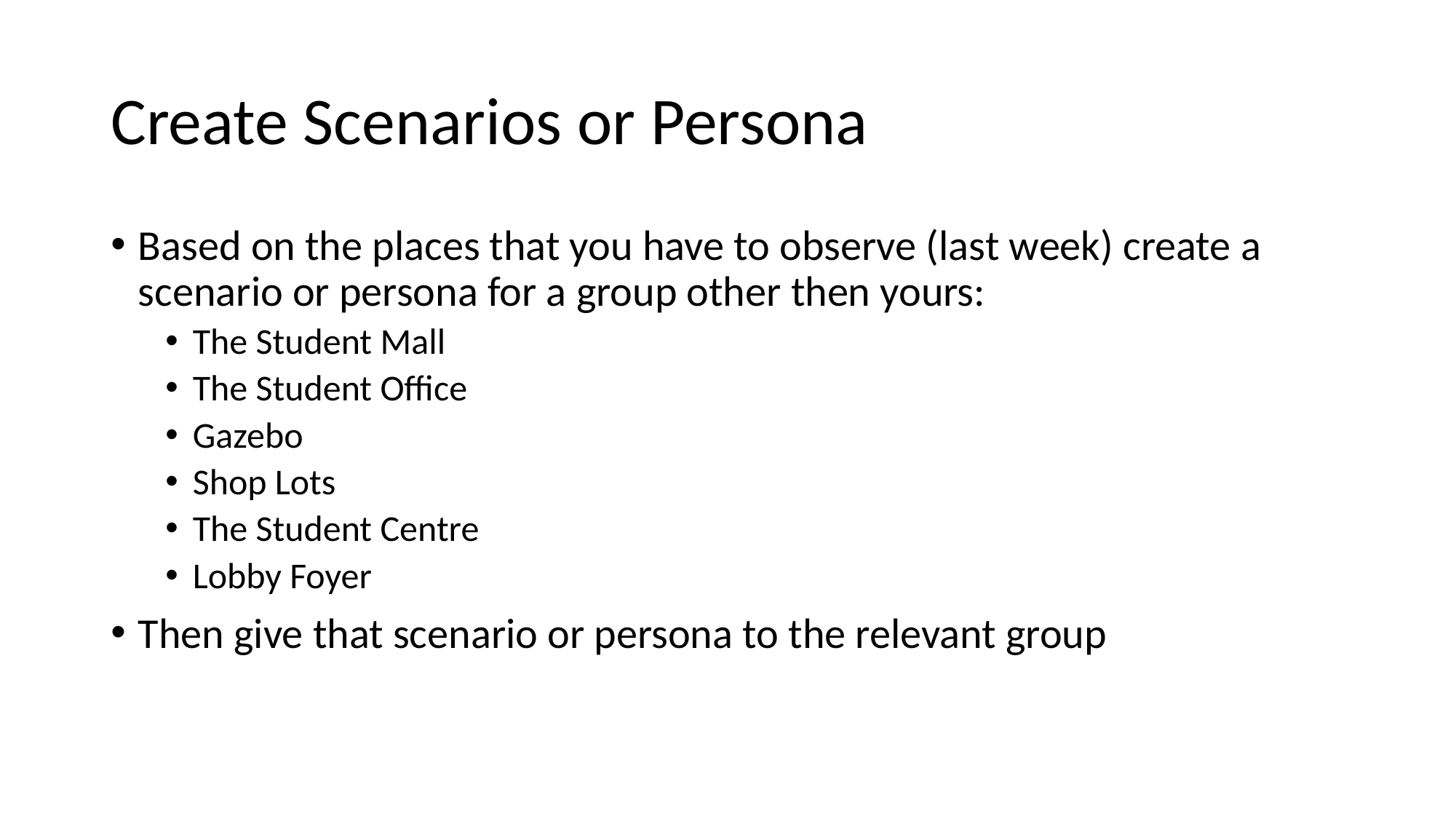

# Create Scenarios or Persona
Based on the places that you have to observe (last week) create a scenario or persona for a group other then yours:
The Student Mall
The Student Office
Gazebo
Shop Lots
The Student Centre
Lobby Foyer
Then give that scenario or persona to the relevant group